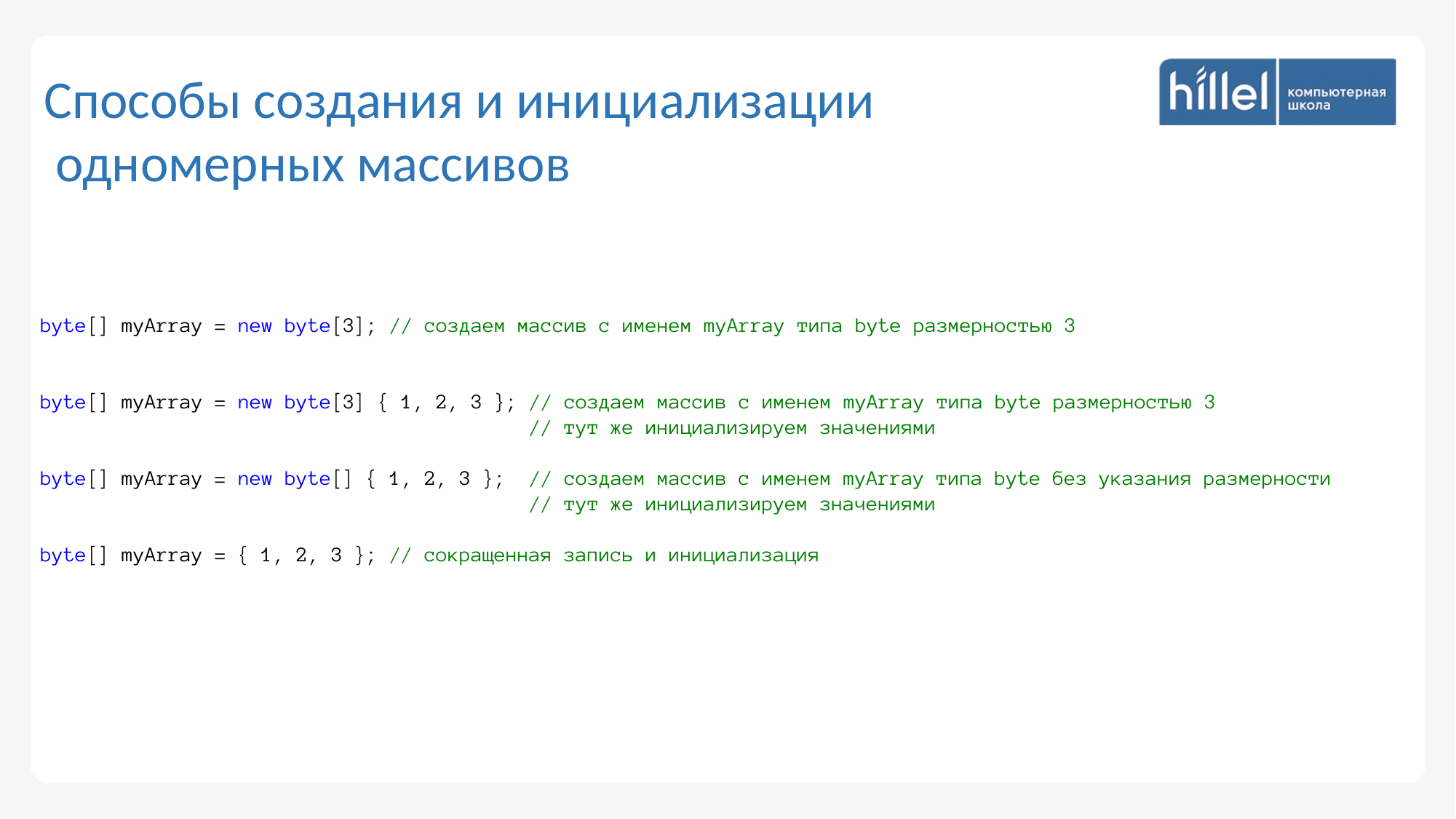

Способы создания и инициализации
 одномерных массивов
byte[] myArray = new byte[3]; // создаем массив с именем myArray типа byte размерностью 3

byte[] myArray = new byte[3] { 1, 2, 3 }; // создаем массив с именем myArray типа byte размерностью 3
                                          // тут же инициализируем значениями

byte[] myArray = new byte[] { 1, 2, 3 };  // создаем массив с именем myArray типа byte без указания размерности
                                          // тут же инициализируем значениями

byte[] myArray = { 1, 2, 3 }; // сокращенная запись и инициализация